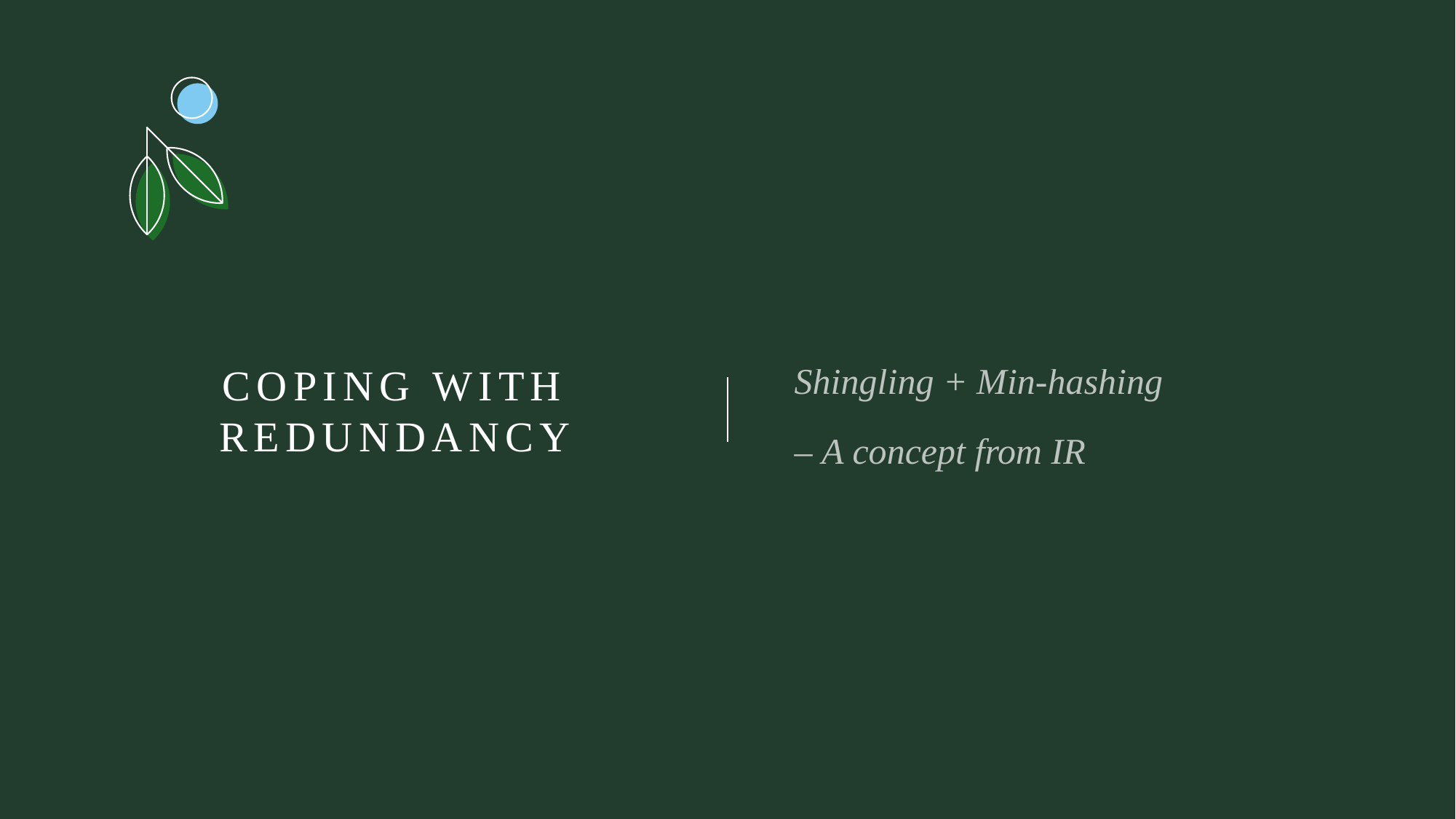

# Coping with Redundancy
Shingling + Min-hashing
– A concept from IR